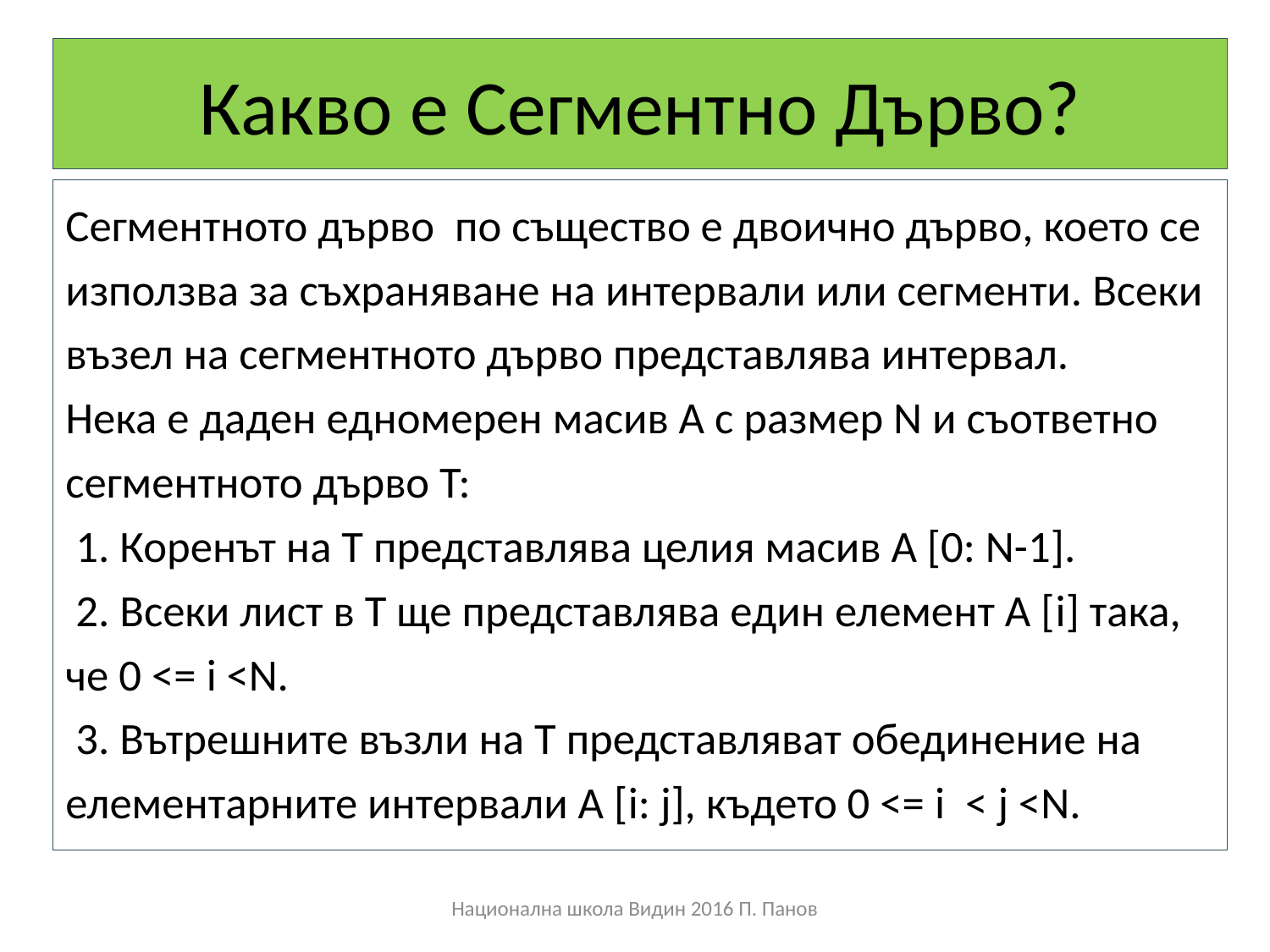

# Какво е Сегментно Дърво?
Сегментното дърво  по същество е двоично дърво, което се използва за съхраняване на интервали или сегменти. Всеки възел на сегментното дърво представлява интервал.
Нека е даден едномерен масив A с размер N и съответно сегментното дърво T:
 1. Коренът на T представлява целия масив A [0: N-1].
 2. Всеки лист в T ще представлява един елемент A [i] така, че 0 <= i <N.
 3. Вътрешните възли на Т представляват обединение на елементарните интервали A [i: j], където 0 <= i  < j <N.
Национална школа Видин 2016 П. Панов